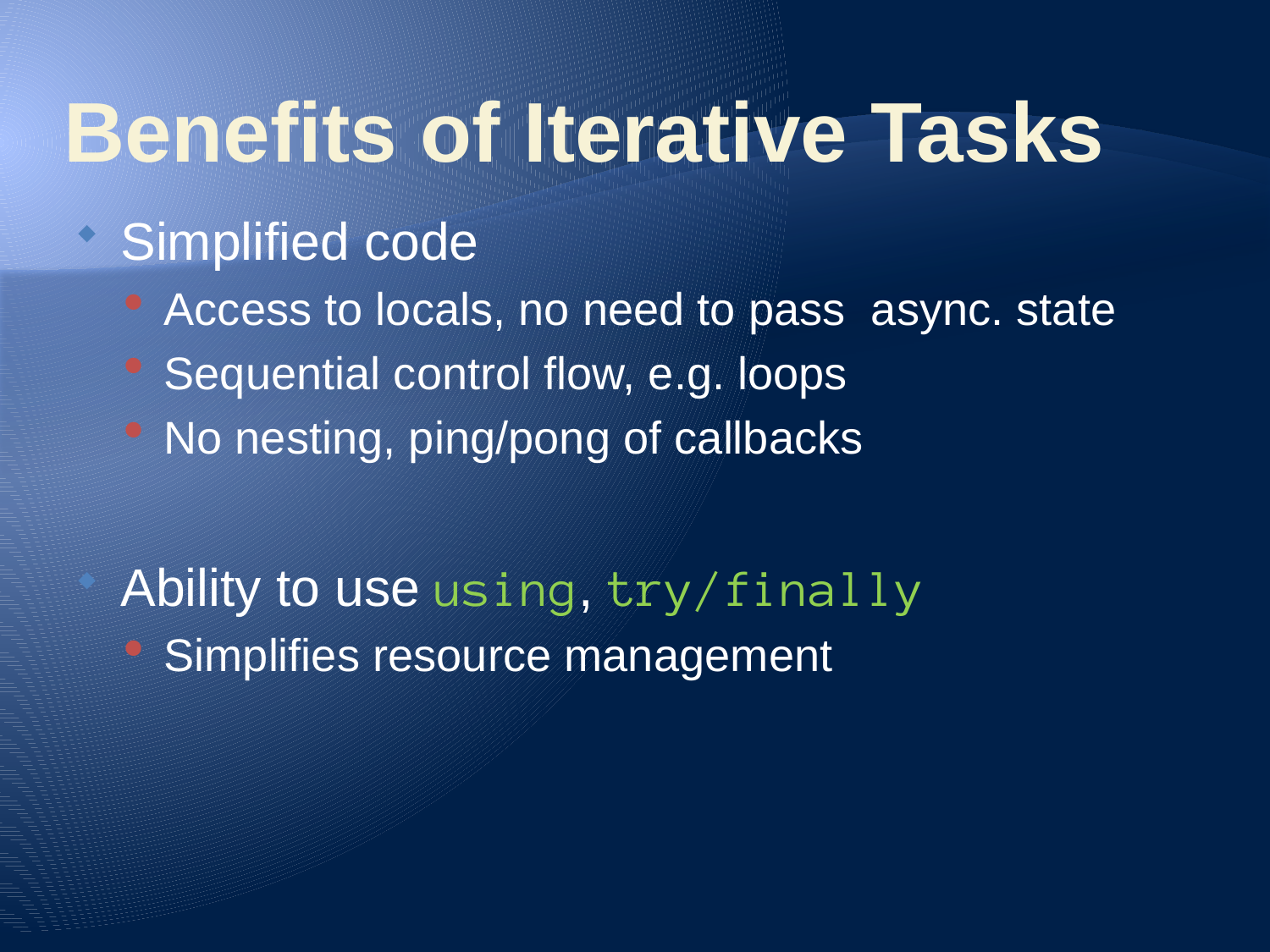

# Benefits of Iterative Tasks
Simplified code
Access to locals, no need to pass  async. state
Sequential control flow, e.g. loops
No nesting, ping/pong of callbacks

Ability to use using, try/finally
Simplifies resource management